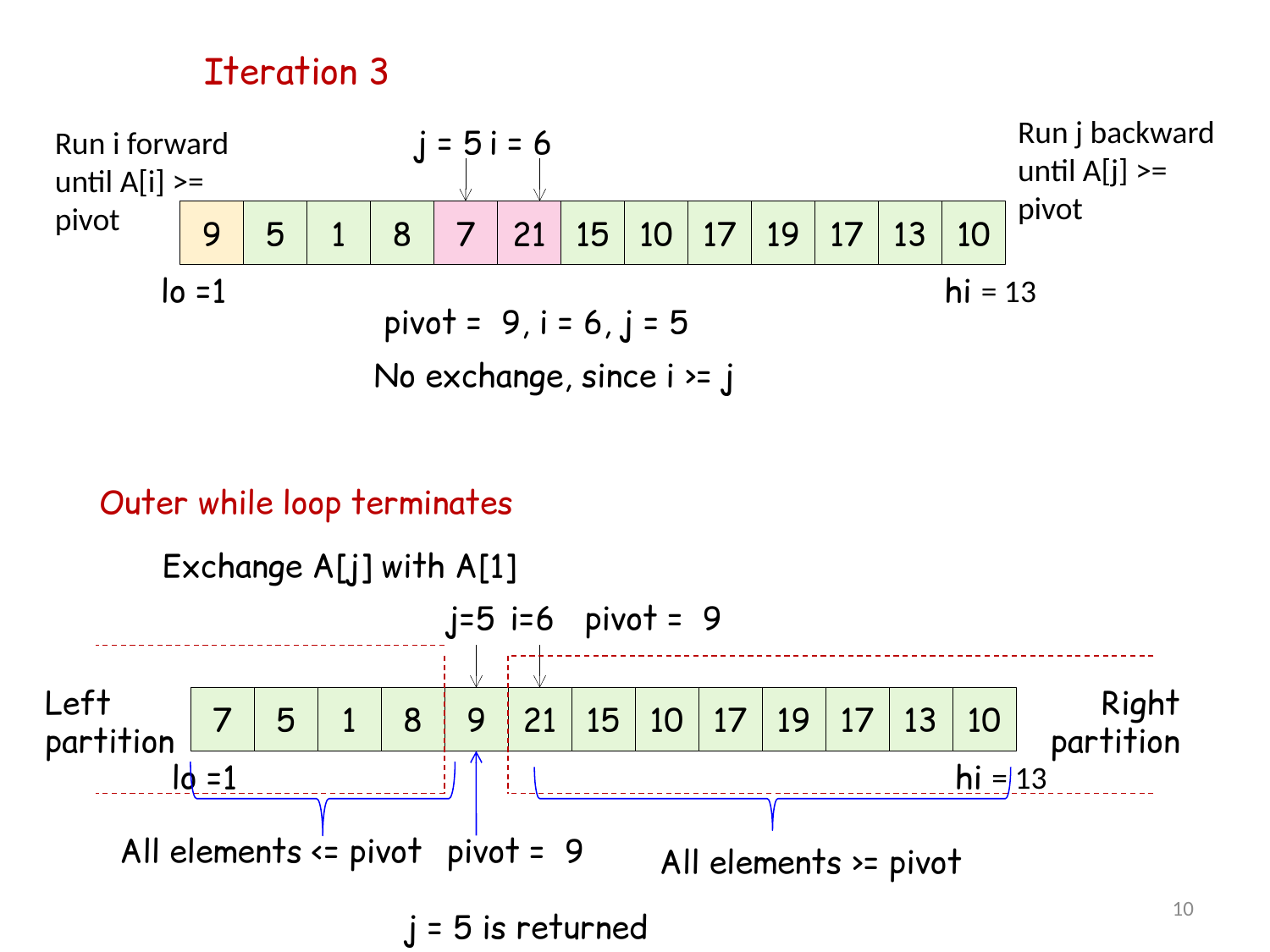

Iteration 3
Run j backward until A[j] >= pivot
Run i forward until A[i] >= pivot
j = 5
i = 6
9
5
1
8
7
21
15
10
17
19
17
13
10
lo =1
hi = 13
pivot =  9, i = 6, j = 5
No exchange, since i >= j
Outer while loop terminates
Exchange A[j] with A[1]

j=5
i=6
pivot =  9

Left
partition
Right
partition
7
5
1
8
9
21
15
10
17
19
17
13
10
lo =1
hi = 13
All elements <= pivot
pivot =  9
All elements >= pivot
10
j = 5 is returned